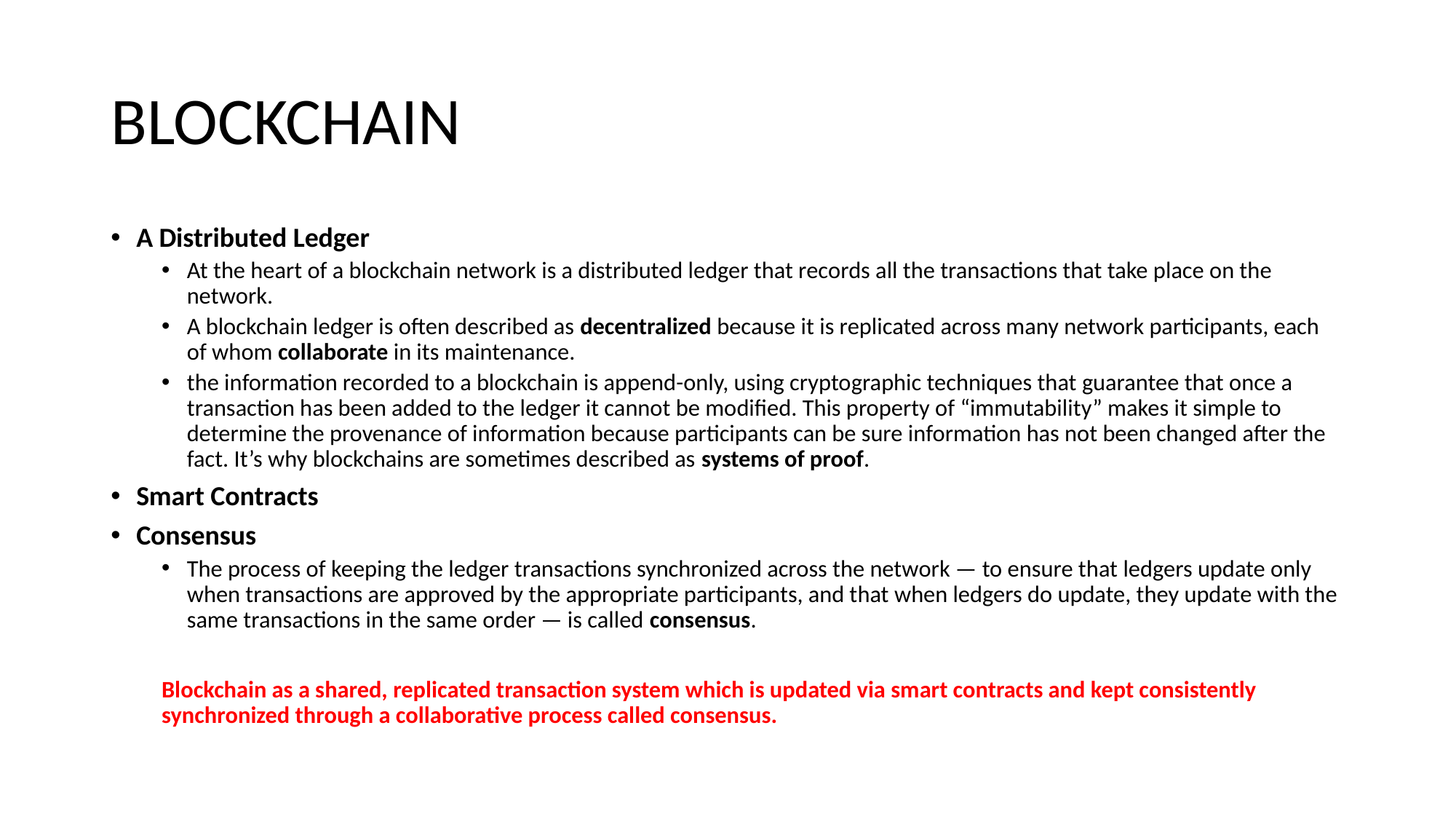

# BLOCKCHAIN
A Distributed Ledger
At the heart of a blockchain network is a distributed ledger that records all the transactions that take place on the network.
A blockchain ledger is often described as decentralized because it is replicated across many network participants, each of whom collaborate in its maintenance.
the information recorded to a blockchain is append-only, using cryptographic techniques that guarantee that once a transaction has been added to the ledger it cannot be modified. This property of “immutability” makes it simple to determine the provenance of information because participants can be sure information has not been changed after the fact. It’s why blockchains are sometimes described as systems of proof.
Smart Contracts
Consensus
The process of keeping the ledger transactions synchronized across the network — to ensure that ledgers update only when transactions are approved by the appropriate participants, and that when ledgers do update, they update with the same transactions in the same order — is called consensus.

Blockchain as a shared, replicated transaction system which is updated via smart contracts and kept consistently synchronized through a collaborative process called consensus.